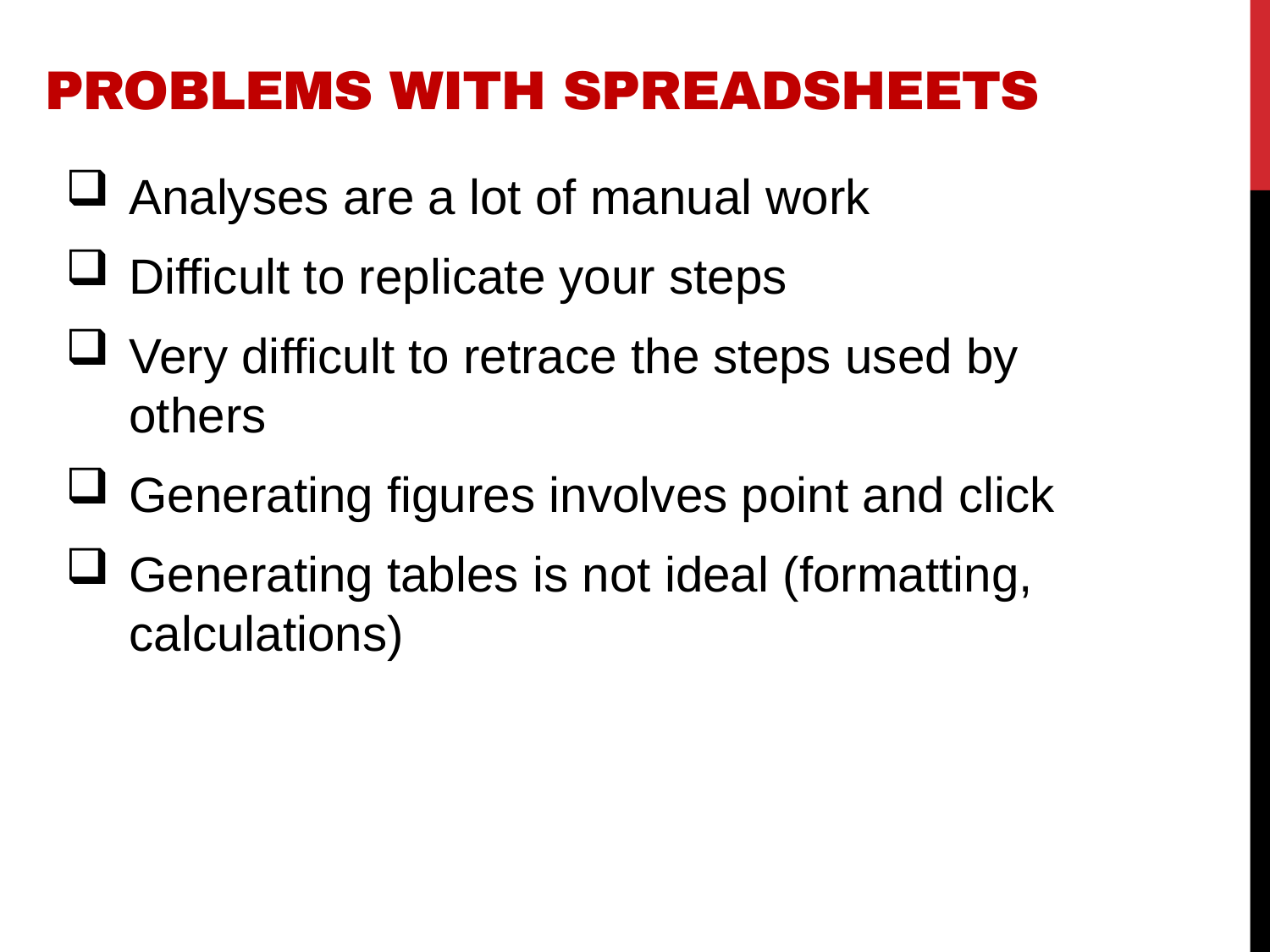

Problems with spreadsheets
Analyses are a lot of manual work
Difficult to replicate your steps
Very difficult to retrace the steps used by others
Generating figures involves point and click
Generating tables is not ideal (formatting, calculations)